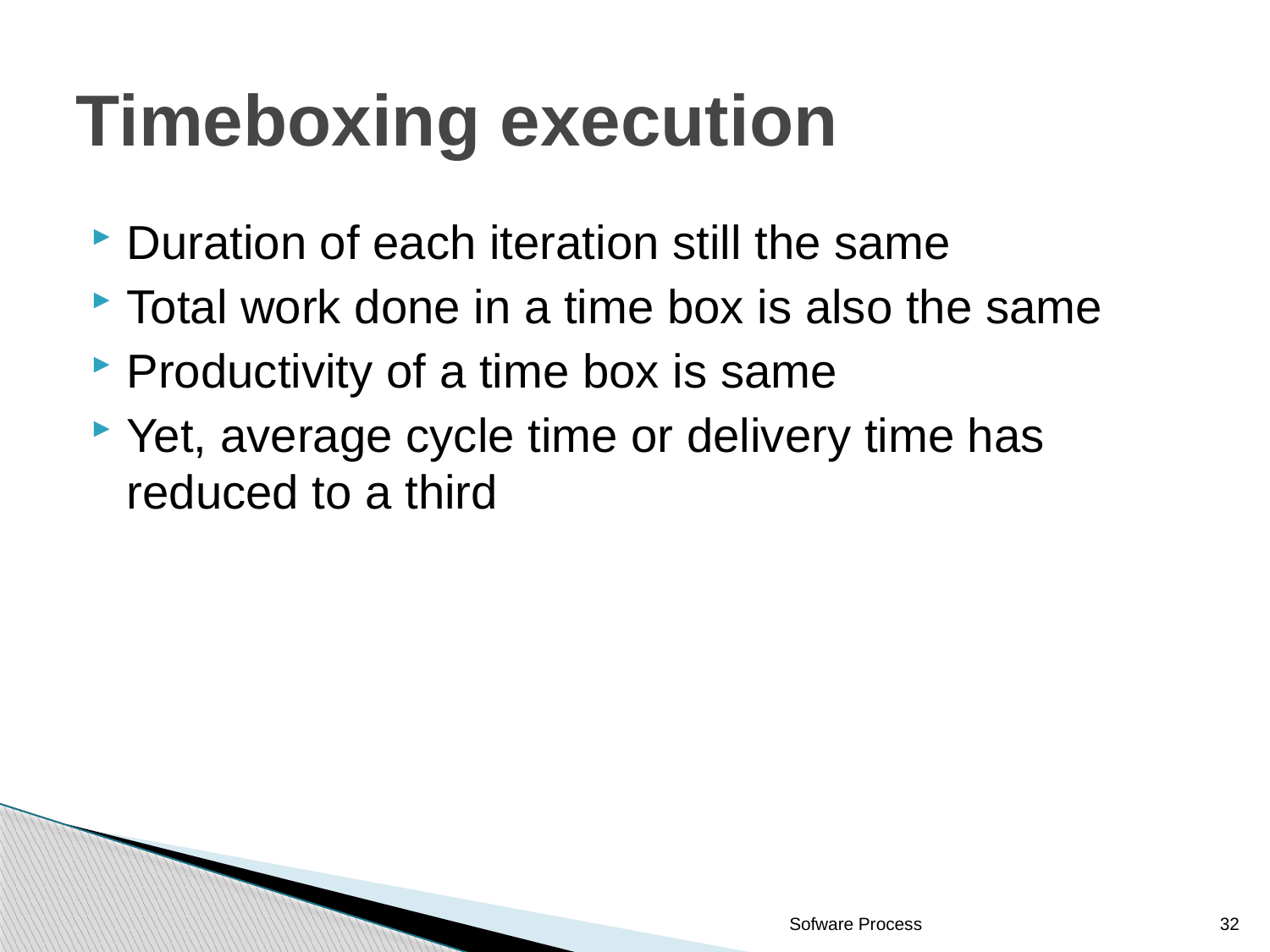

# Timeboxing execution
Duration of each iteration still the same
Total work done in a time box is also the same
Productivity of a time box is same
Yet, average cycle time or delivery time has reduced to a third
Sofware Process
32